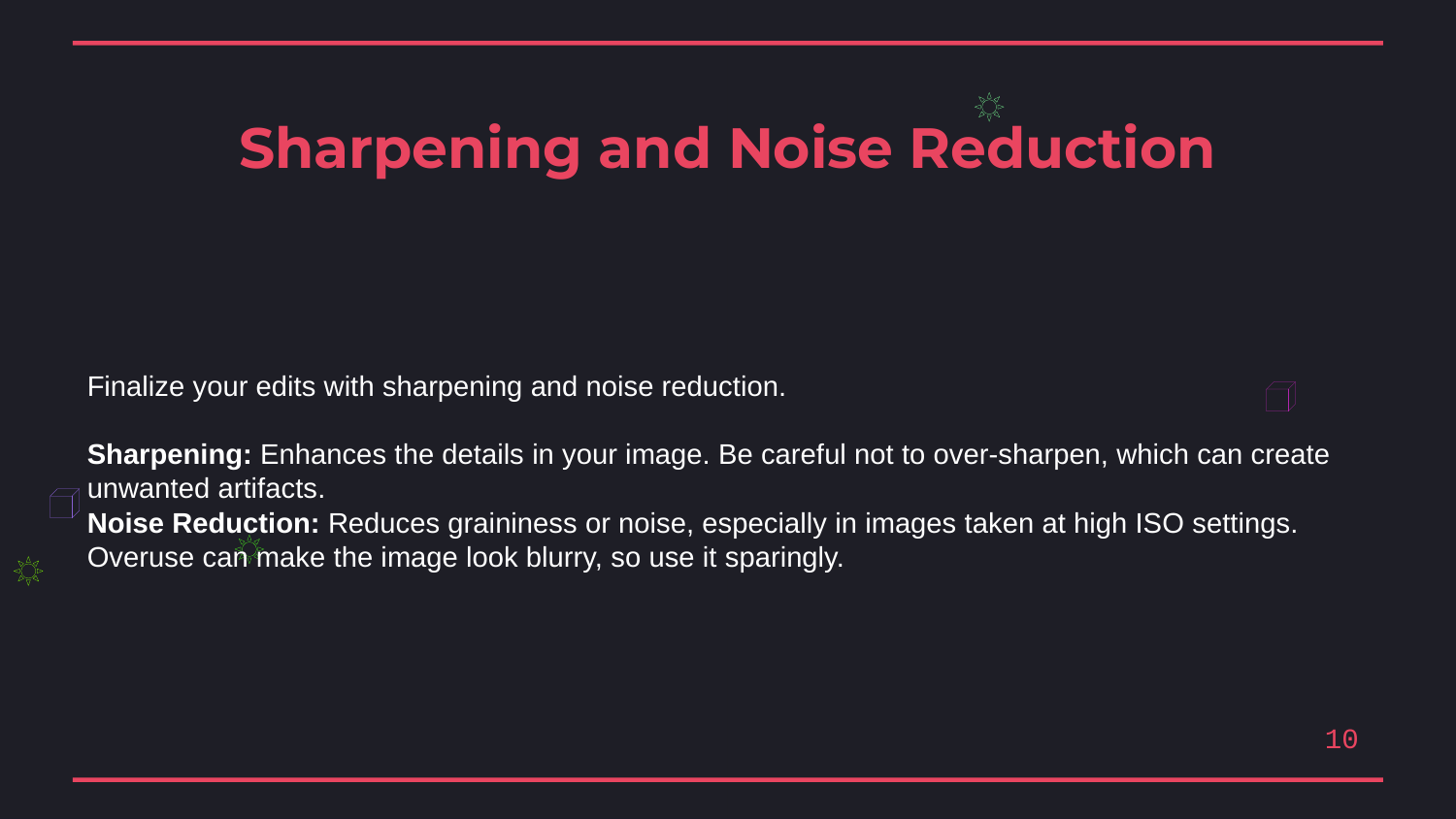

Sharpening and Noise Reduction

Finalize your edits with sharpening and noise reduction.

Sharpening: Enhances the details in your image. Be careful not to over-sharpen, which can create unwanted artifacts.
Noise Reduction: Reduces graininess or noise, especially in images taken at high ISO settings. Overuse can make the image look blurry, so use it sparingly.

10